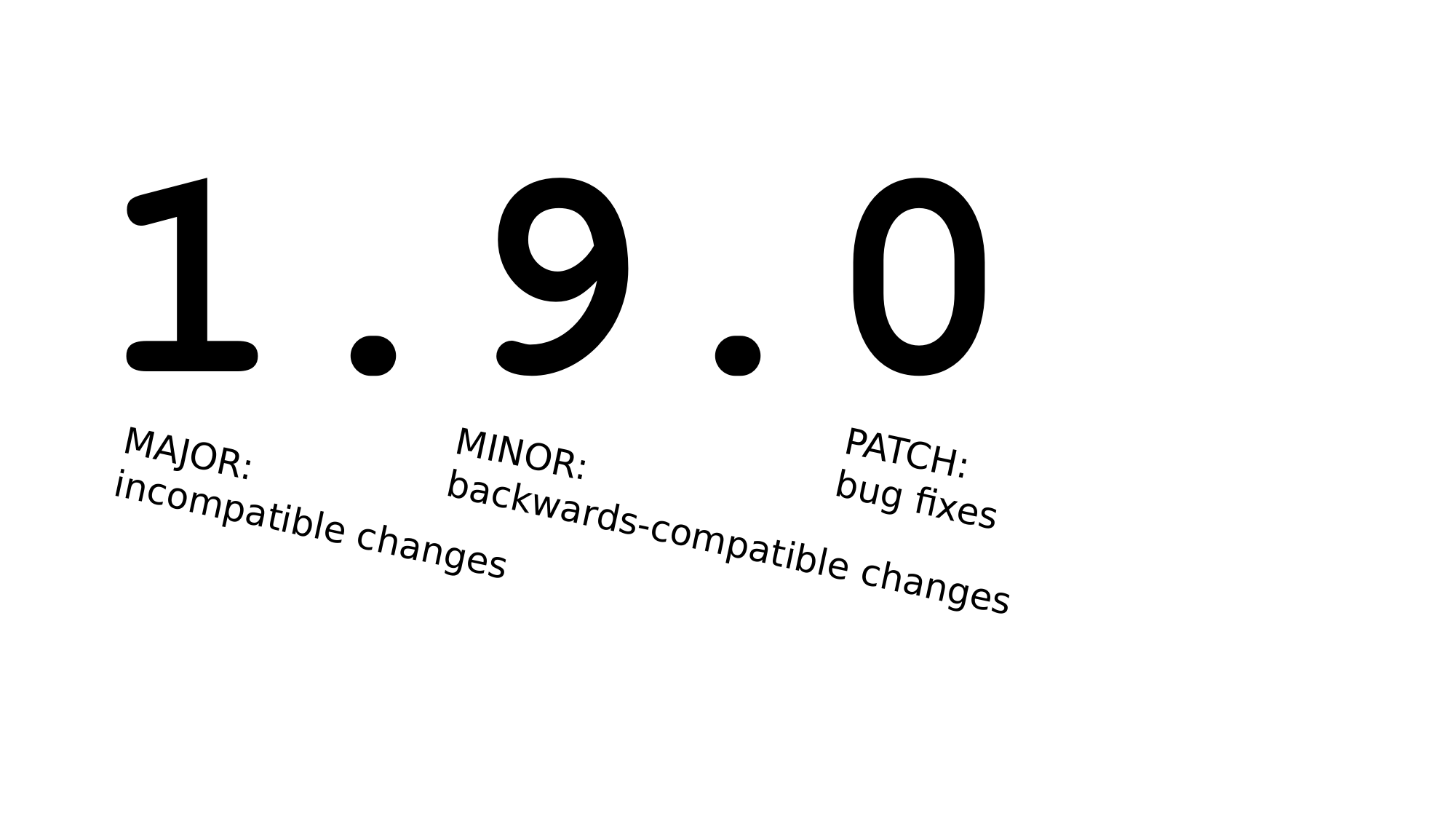

1.9.0
PATCH:
bug fixes
MAJOR:
incompatible changes
MINOR:
backwards-compatible changes